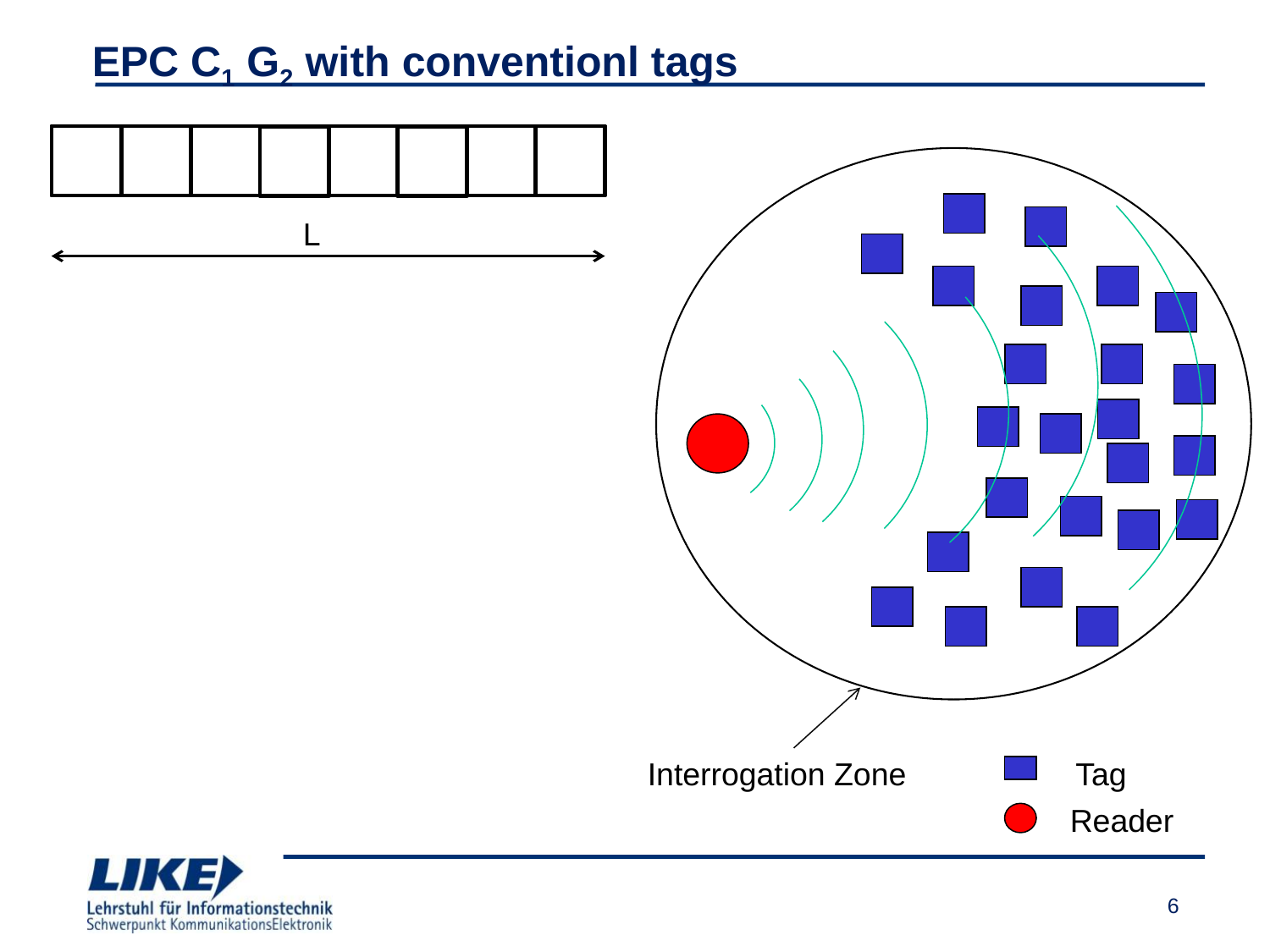

# EPC C1 G2 with conventionl tags

L

Interrogation Zone
Tag

Reader